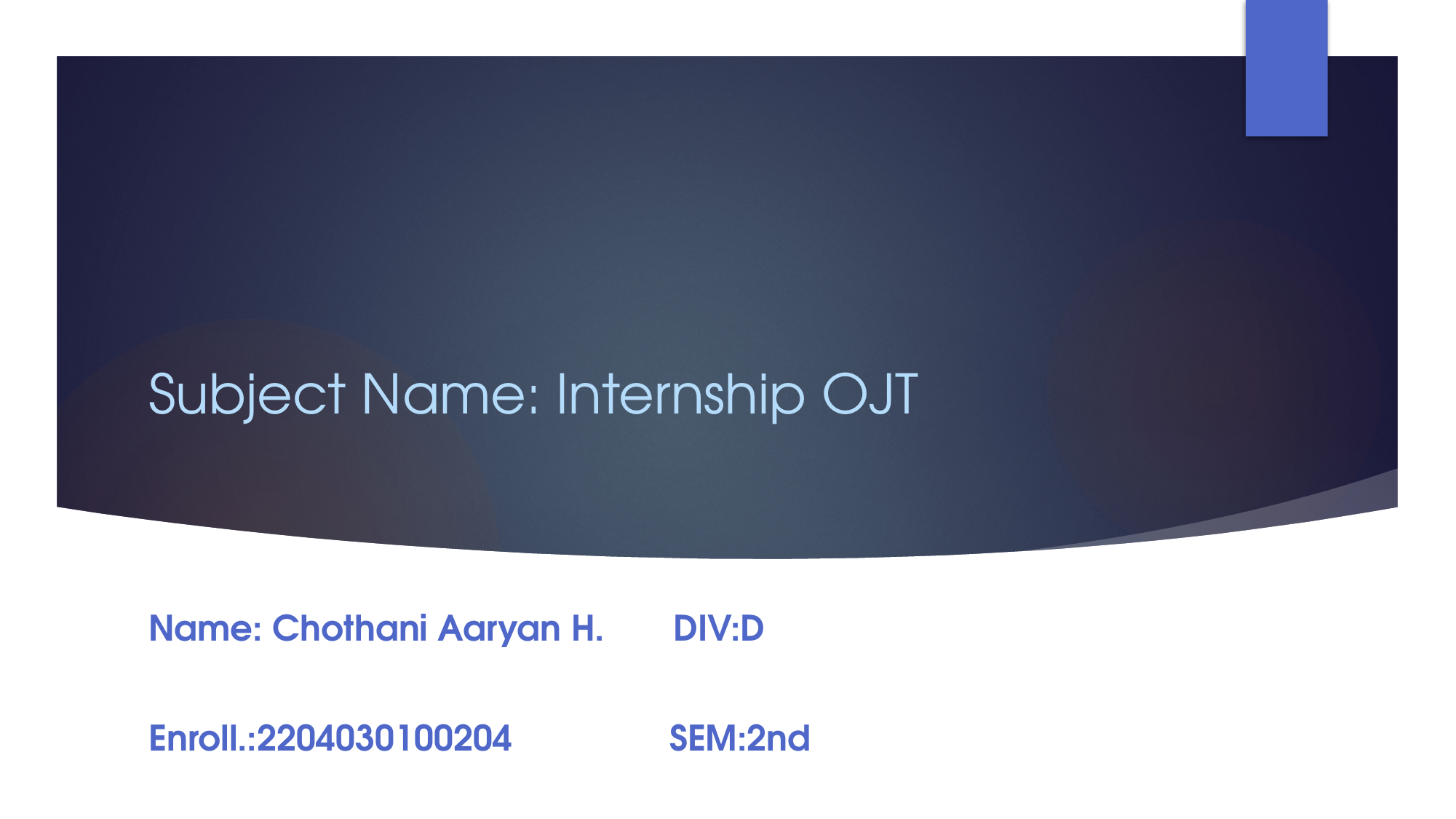

# Subject Name: Internship OJT
Name: Chothani Aaryan H.       DIV:D

Enroll.:2204030100204                SEM:2nd